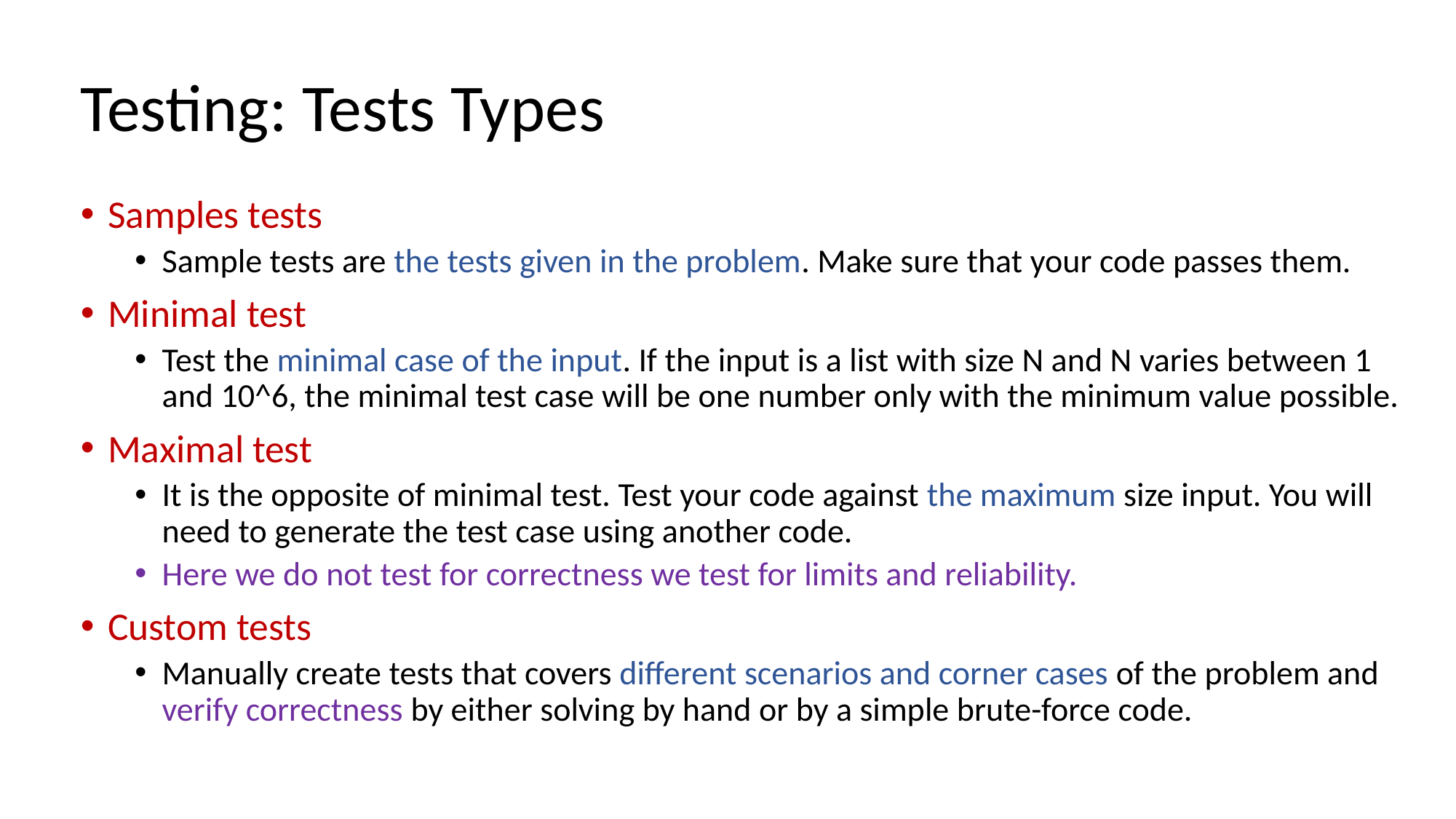

# Testing: Tests Types
Samples tests
Sample tests are the tests given in the problem. Make sure that your code passes them.
Minimal test
Test the minimal case of the input. If the input is a list with size N and N varies between 1 and 10^6, the minimal test case will be one number only with the minimum value possible.
Maximal test
It is the opposite of minimal test. Test your code against the maximum size input. You will need to generate the test case using another code.
Here we do not test for correctness we test for limits and reliability.
Custom tests
Manually create tests that covers different scenarios and corner cases of the problem and verify correctness by either solving by hand or by a simple brute-force code.

42